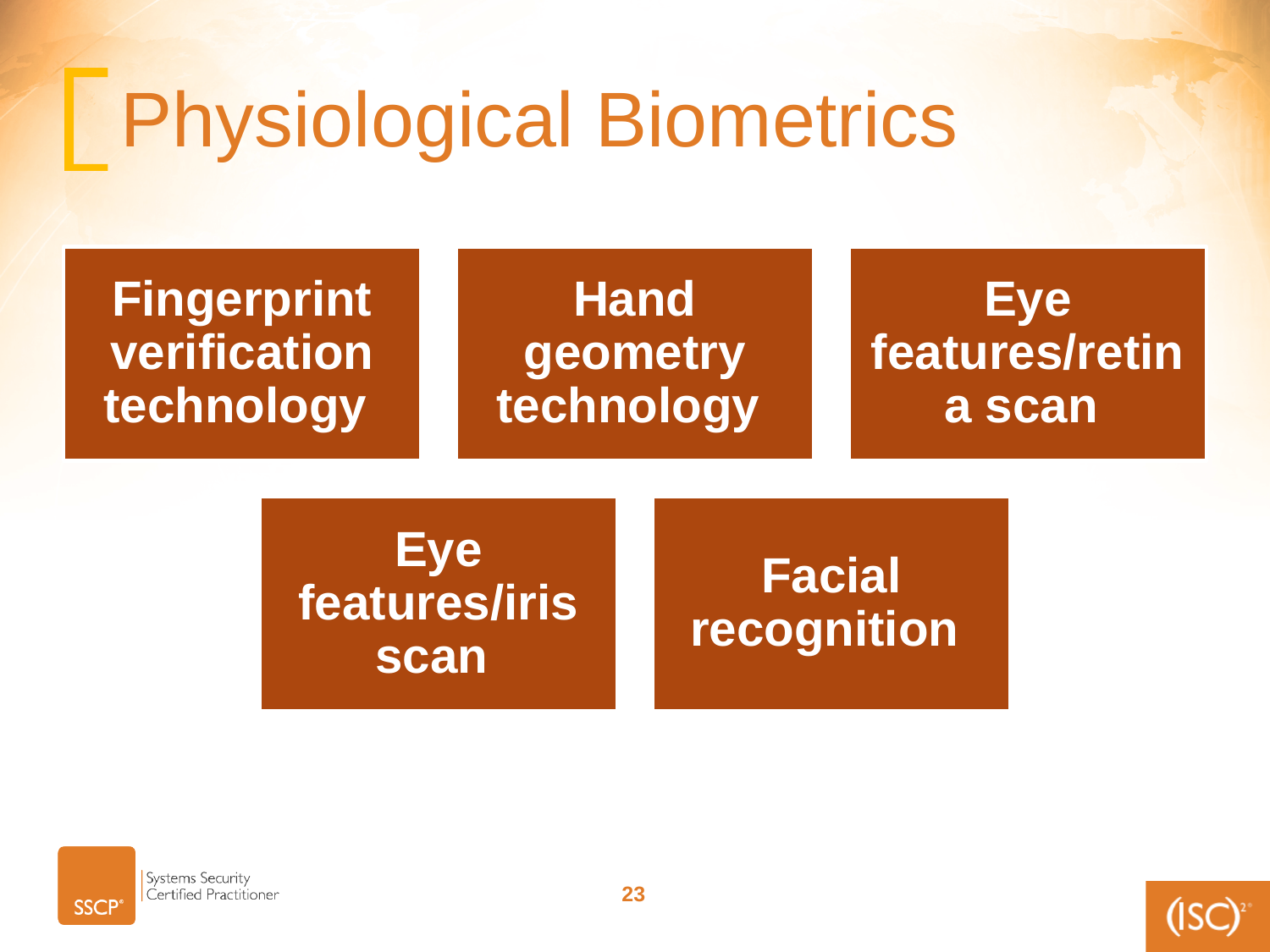

# Physiological Biometrics
Fingerprint verification technology
Hand geometry technology
Eye features/retina scan
Eye features/iris scan
Facial recognition